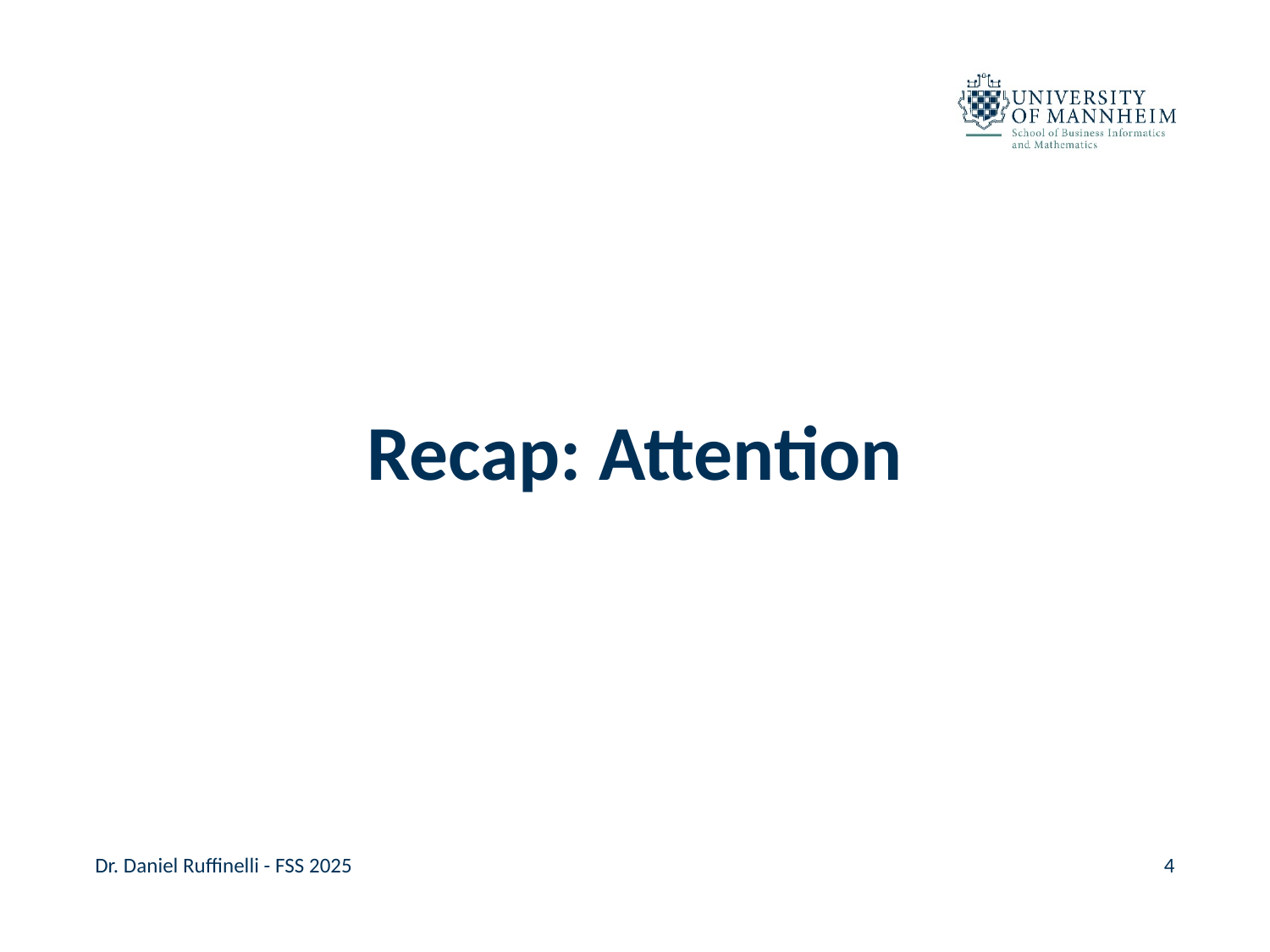

#

Recap: Attention
Dr. Daniel Ruffinelli - FSS 2025
4